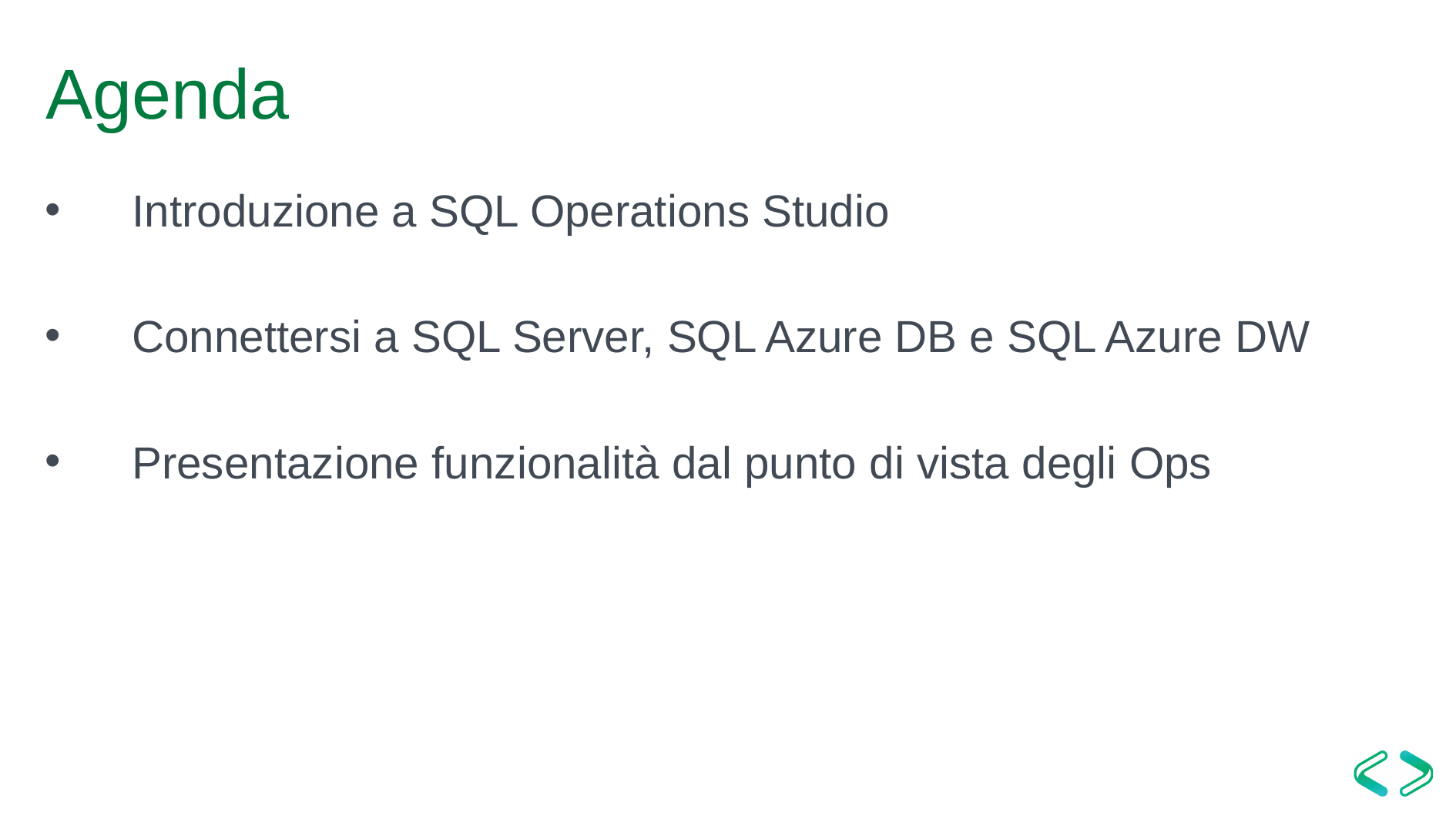

# Agenda
Introduzione a SQL Operations Studio

Connettersi a SQL Server, SQL Azure DB e SQL Azure DW

Presentazione funzionalità dal punto di vista degli Ops